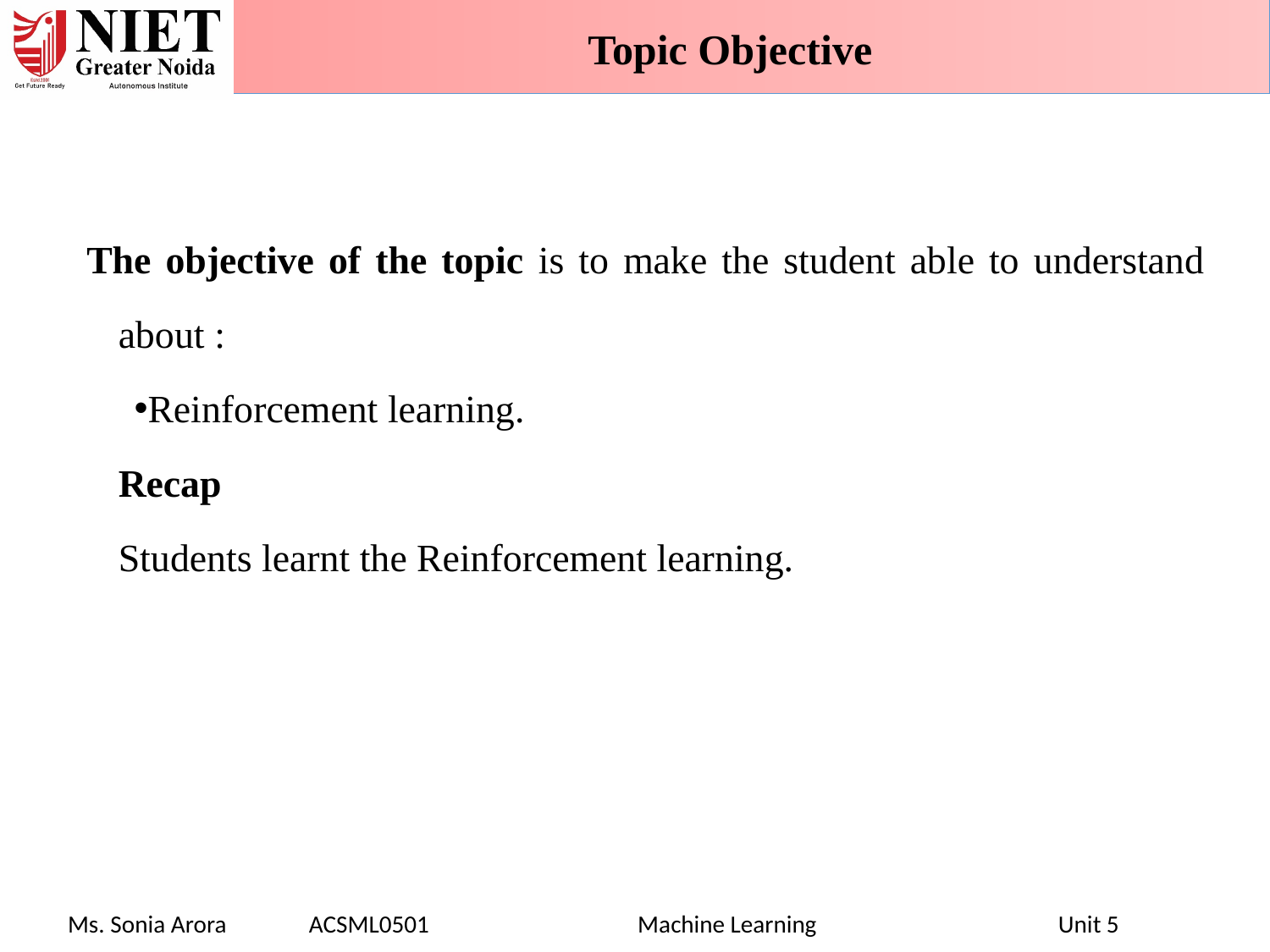

Topic Objective

The objective of the topic is to make the student able to understand about :
Reinforcement learning.
Recap
Students learnt the Reinforcement learning.